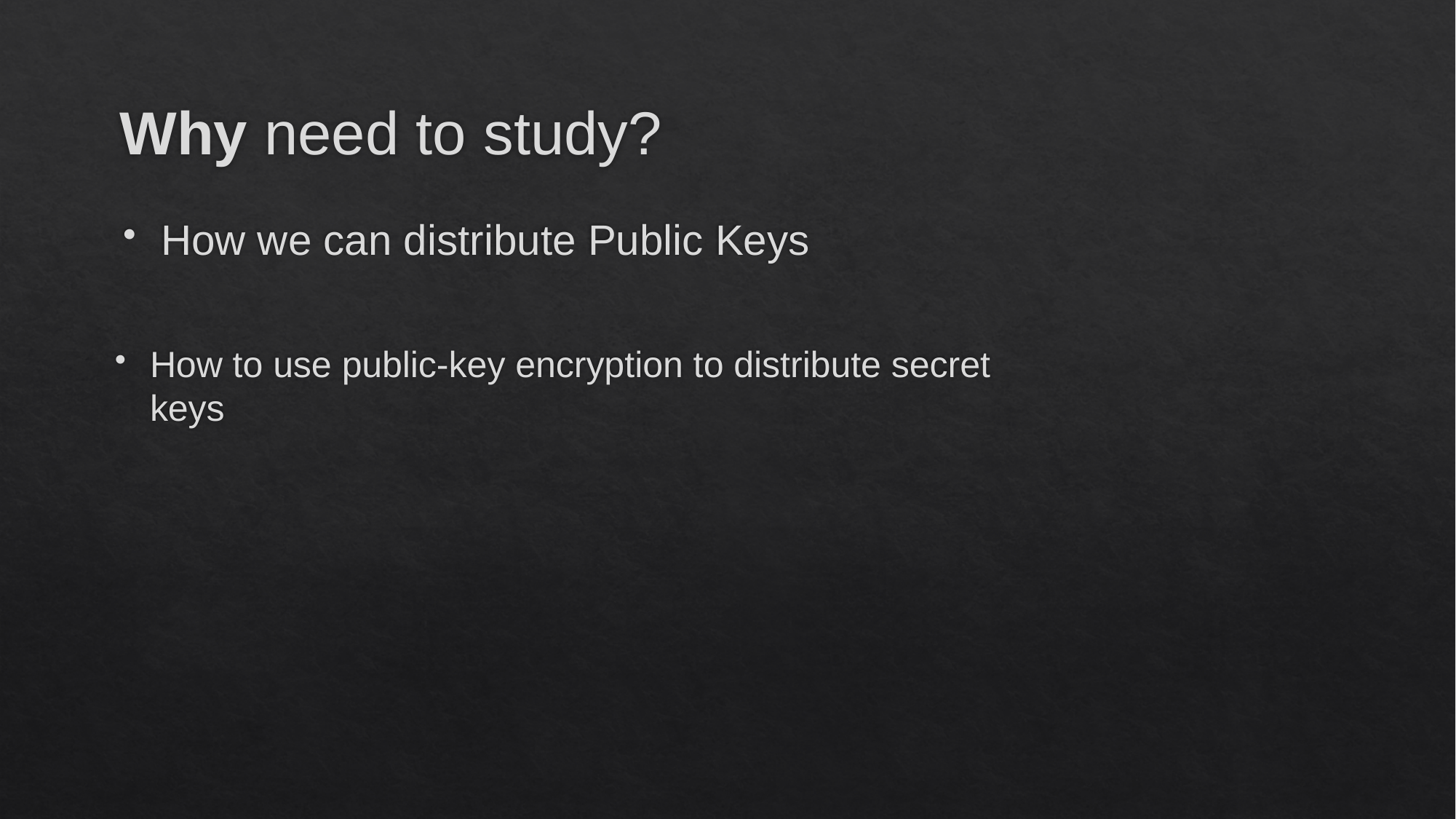

# Why need to study?
How we can distribute Public Keys
How to use public-key encryption to distribute secret keys